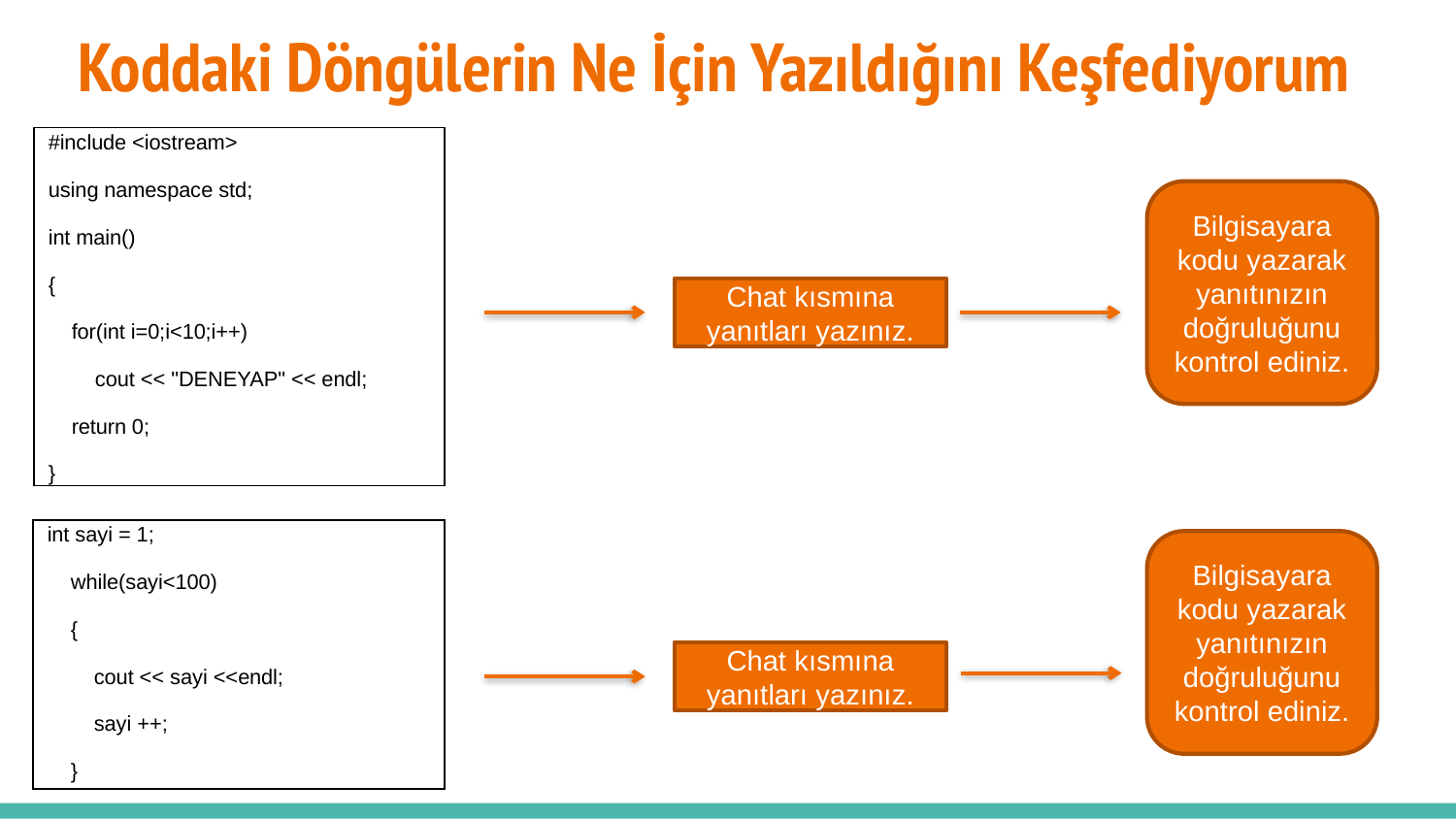

# Koddaki Döngülerin Ne İçin Yazıldığını Keşfediyorum
| #include <iostream> using namespace std; int main() {     for(int i=0;i<10;i++)         cout << "DENEYAP" << endl;     return 0; } |
| --- |
Bilgisayara kodu yazarak yanıtınızın doğruluğunu kontrol ediniz.
Chat kısmına yanıtları yazınız.
| int sayi = 1;     while(sayi<100)     {         cout << sayi <<endl;         sayi ++;     } |
| --- |
Bilgisayara kodu yazarak yanıtınızın doğruluğunu kontrol ediniz.
Chat kısmına yanıtları yazınız.